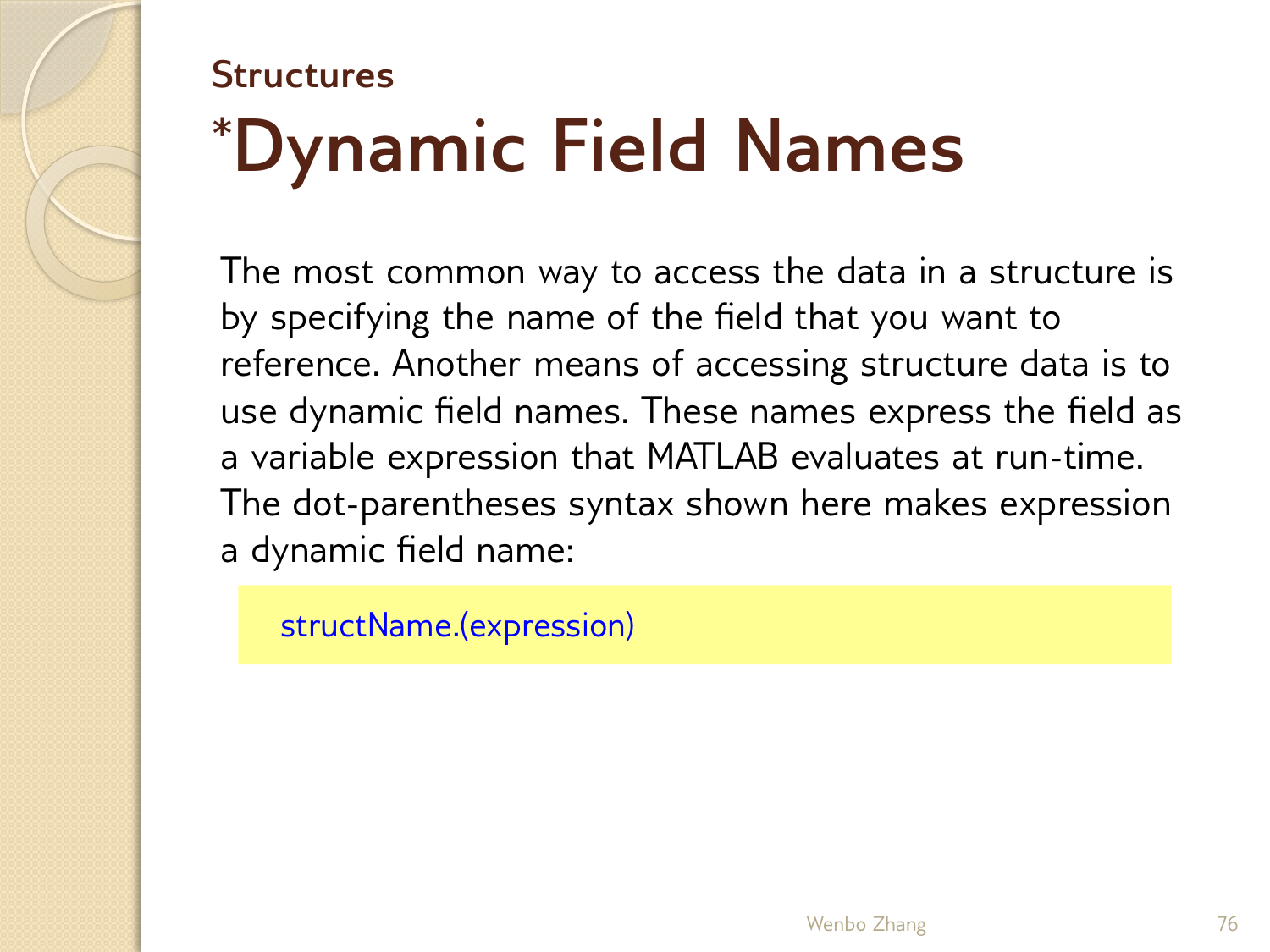

# Structures *Dynamic Field Names
The most common way to access the data in a structure is by specifying the name of the field that you want to reference. Another means of accessing structure data is to use dynamic field names. These names express the field as a variable expression that MATLAB evaluates at run-time. The dot-parentheses syntax shown here makes expression a dynamic field name:

structName.(expression)
Wenbo Zhang
76